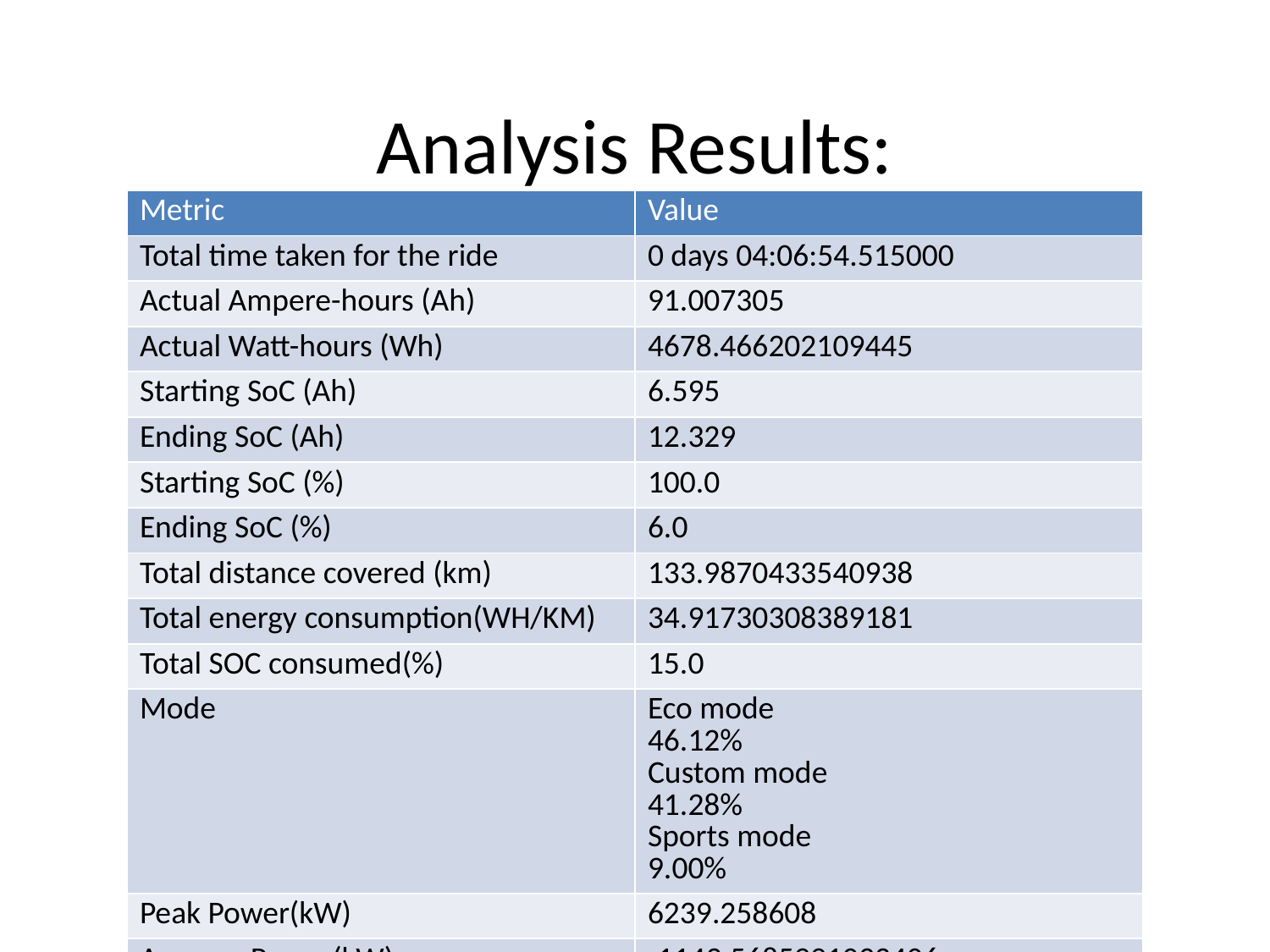

# Analysis Results:
| Metric | Value |
| --- | --- |
| Total time taken for the ride | 0 days 04:06:54.515000 |
| Actual Ampere-hours (Ah) | 91.007305 |
| Actual Watt-hours (Wh) | 4678.466202109445 |
| Starting SoC (Ah) | 6.595 |
| Ending SoC (Ah) | 12.329 |
| Starting SoC (%) | 100.0 |
| Ending SoC (%) | 6.0 |
| Total distance covered (km) | 133.9870433540938 |
| Total energy consumption(WH/KM) | 34.91730308389181 |
| Total SOC consumed(%) | 15.0 |
| Mode | Eco mode 46.12% Custom mode 41.28% Sports mode 9.00% |
| Peak Power(kW) | 6239.258608 |
| Average Power(kW) | -1143.5685991033406 |